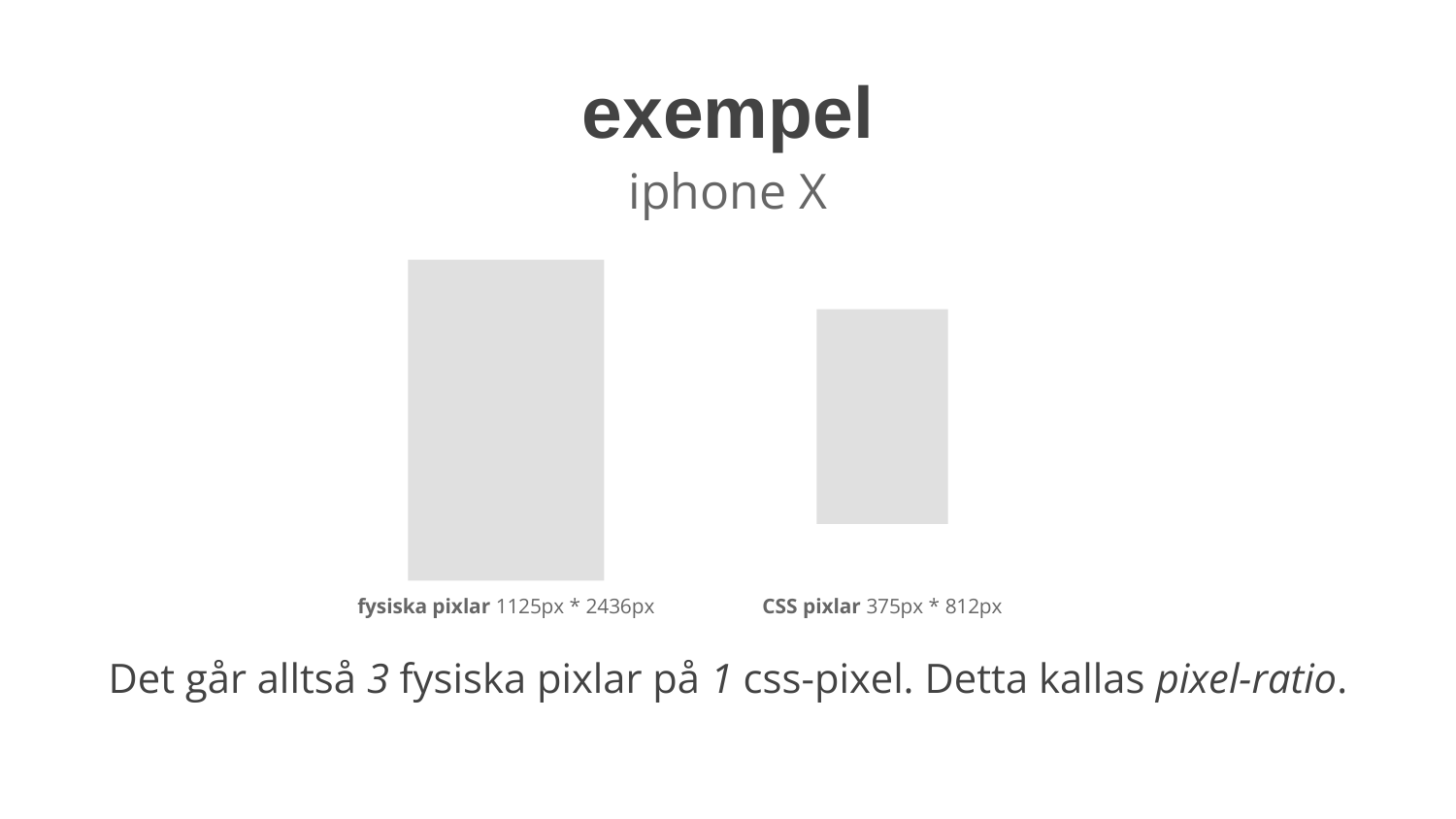

# exempel
iphone X

fysiska pixlar 1125px * 2436px
CSS pixlar 375px * 812px
Det går alltså 3 fysiska pixlar på 1 css-pixel. Detta kallas pixel-ratio.